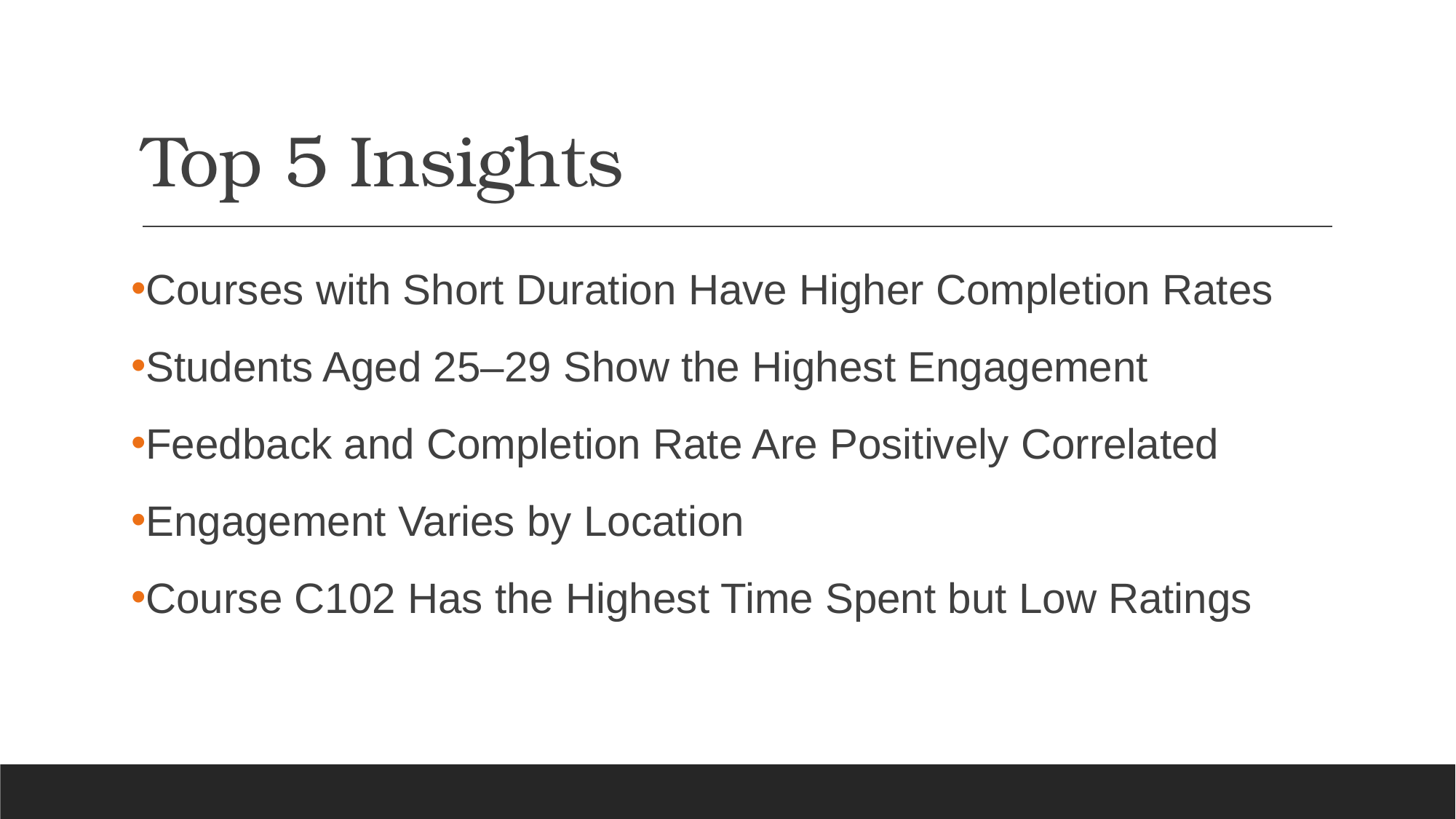

# Top 5 Insights
Courses with Short Duration Have Higher Completion Rates
Students Aged 25–29 Show the Highest Engagement
Feedback and Completion Rate Are Positively Correlated
Engagement Varies by Location
Course C102 Has the Highest Time Spent but Low Ratings